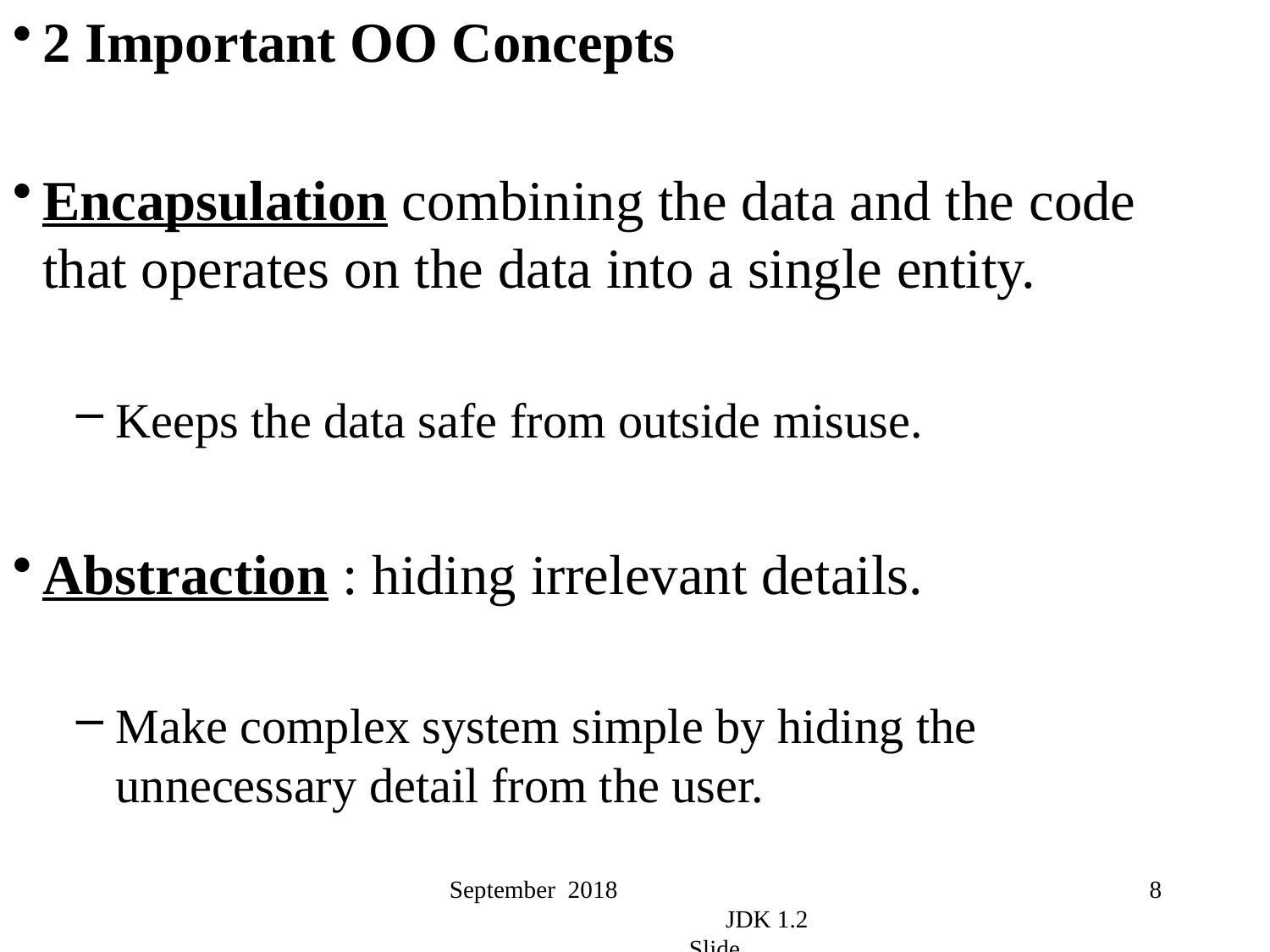

2 Important OO Concepts

Encapsulation combining the data and the code that operates on the data into a single entity.

Keeps the data safe from outside misuse.

Abstraction : hiding irrelevant details.

Make complex system simple by hiding the unnecessary detail from the user.
September  2018                                                                               JDK 1.2                              Slide
8